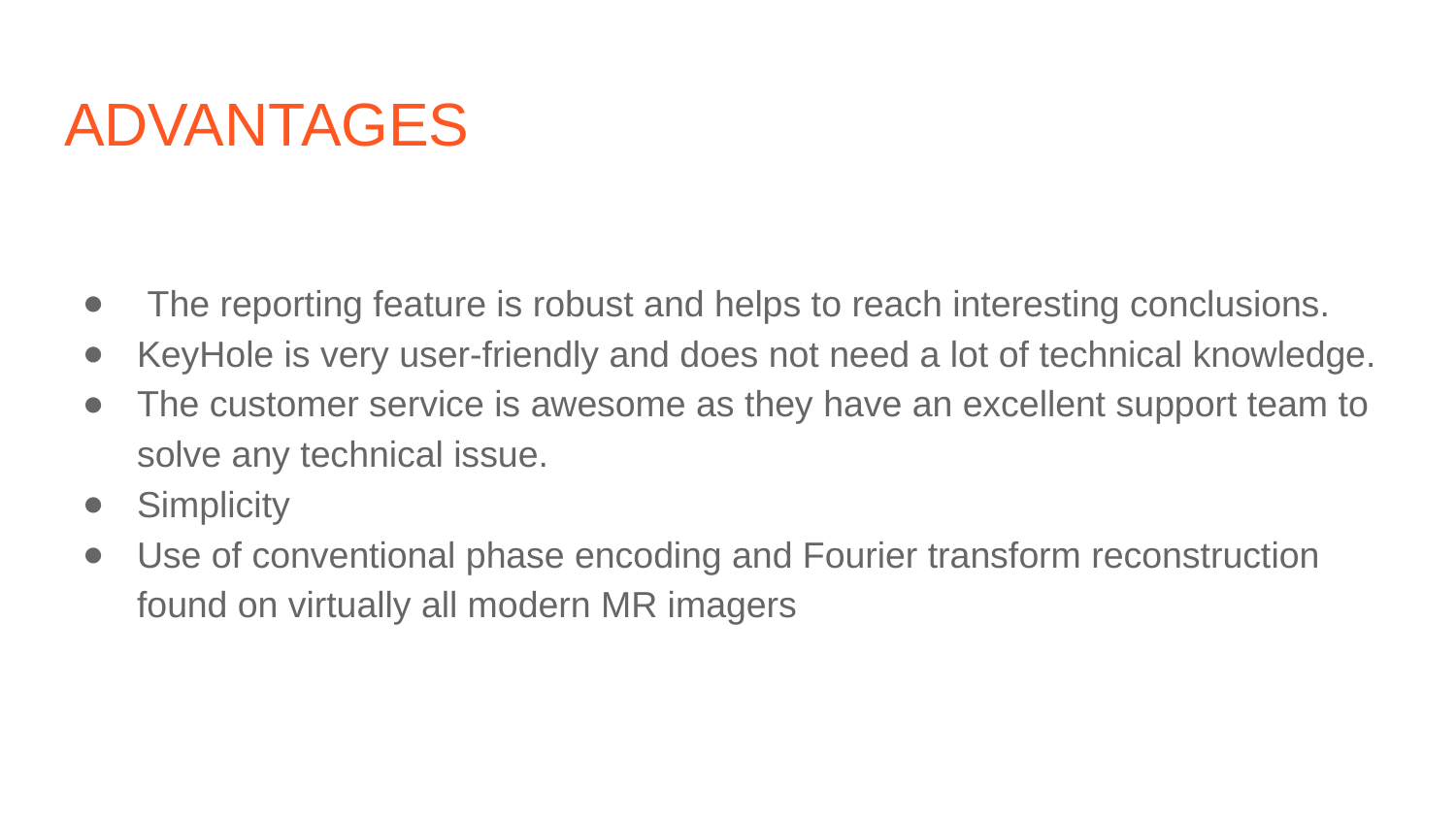

# ADVANTAGES

 The reporting feature is robust and helps to reach interesting conclusions.
KeyHole is very user-friendly and does not need a lot of technical knowledge.
The customer service is awesome as they have an excellent support team to solve any technical issue.
Simplicity
Use of conventional phase encoding and Fourier transform reconstruction found on virtually all modern MR imagers